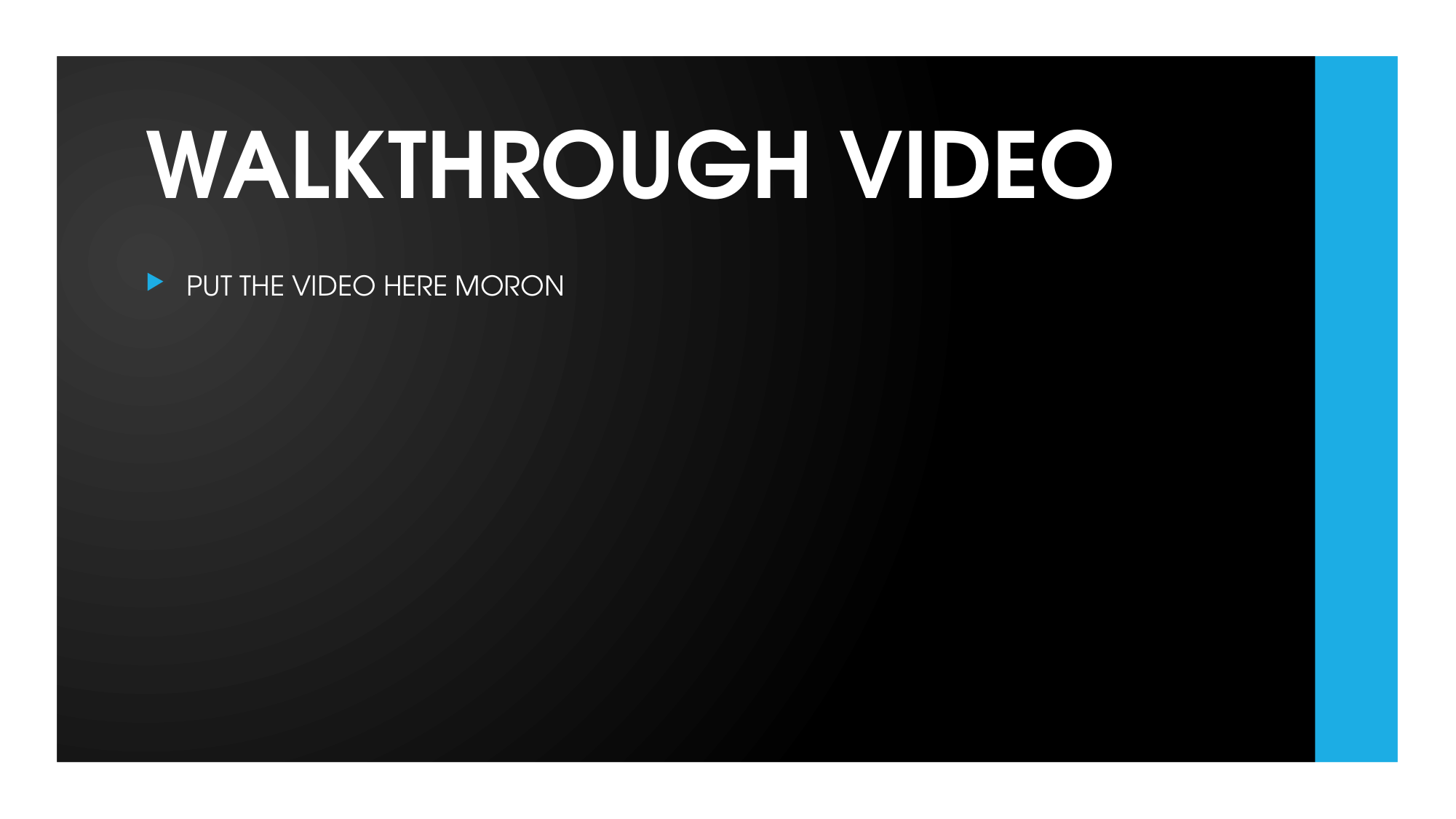

# WALKTHROUGH VIDEO
PUT THE VIDEO HERE MORON